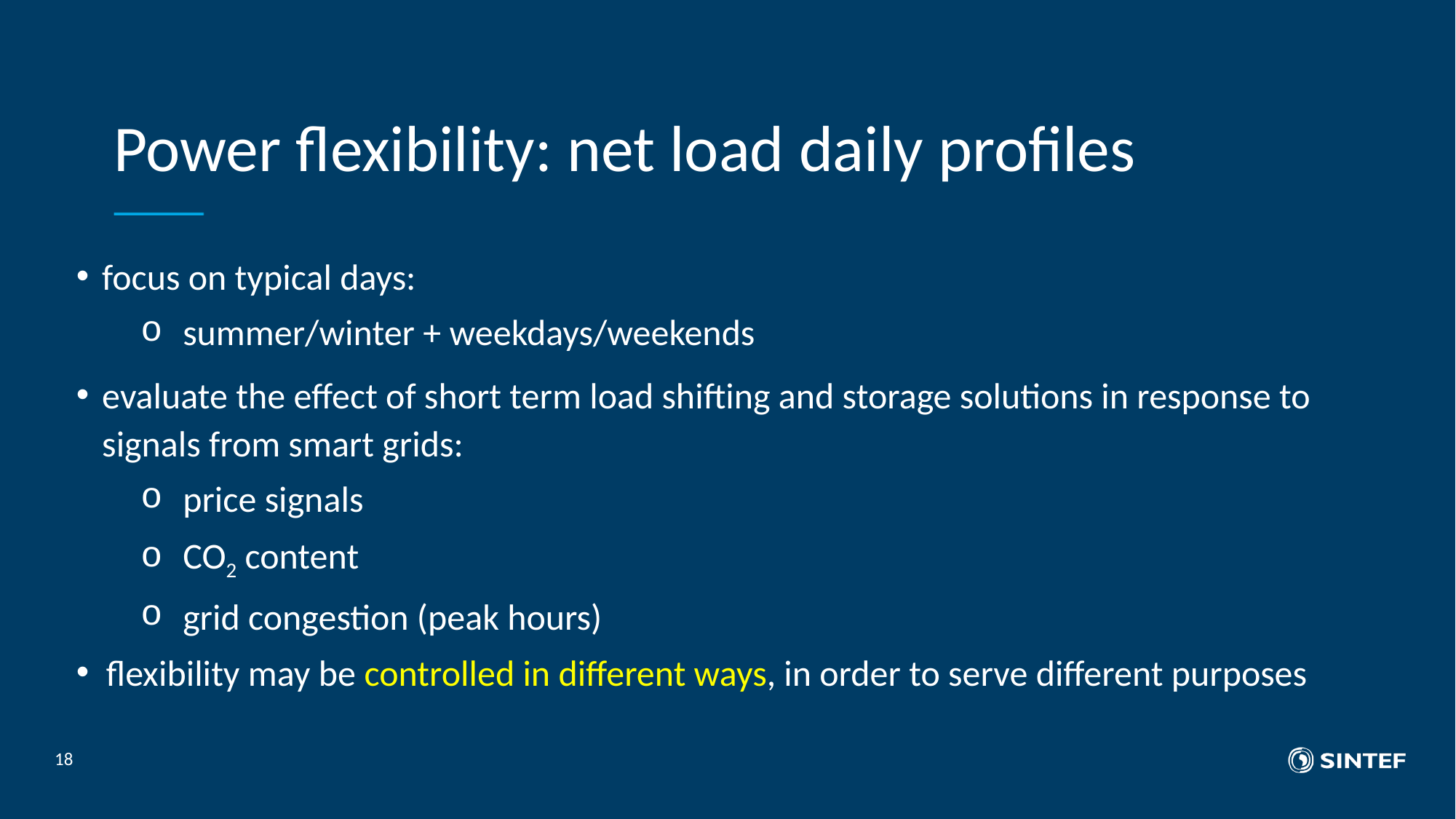

# Power flexibility: net load daily profiles
focus on typical days:
summer/winter + weekdays/weekends
evaluate the effect of short term load shifting and storage solutions in response to signals from smart grids:
price signals
CO2 content
grid congestion (peak hours)
flexibility may be controlled in different ways, in order to serve different purposes
18